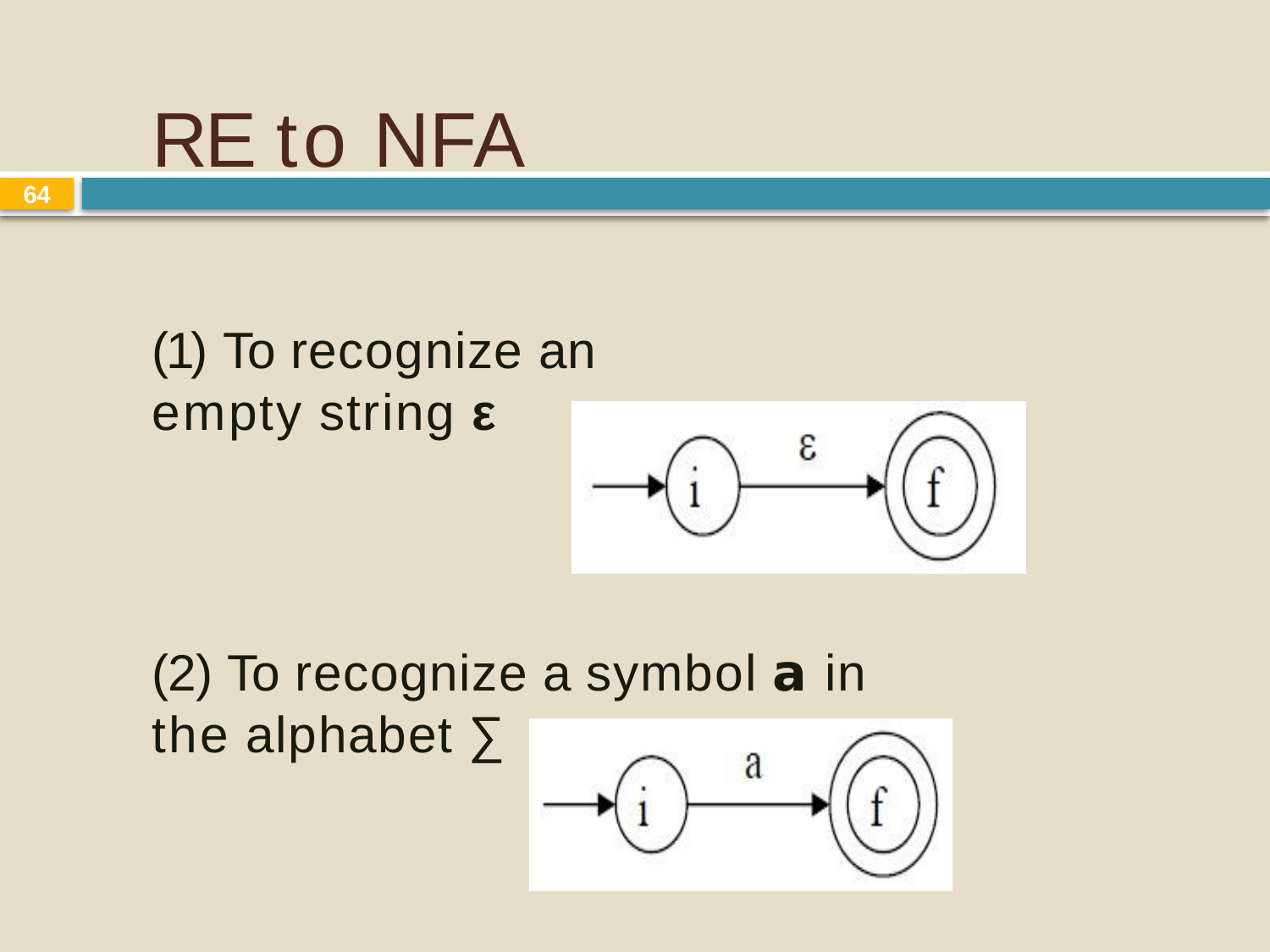

# RE to NFA
64
(1) To recognize an empty string ε

(2) To recognize a symbol a in the alphabet ∑